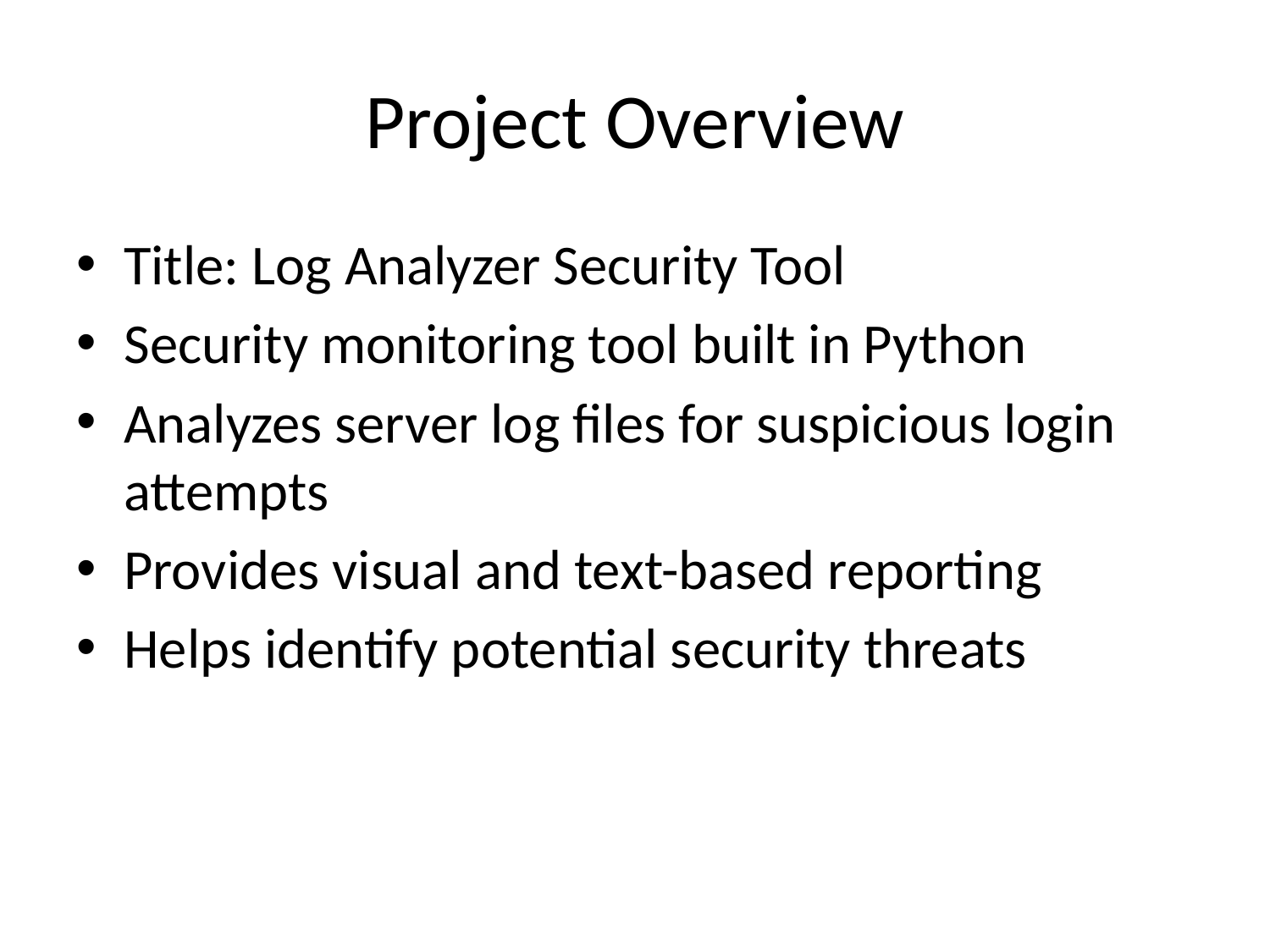

# Project Overview
Title: Log Analyzer Security Tool
Security monitoring tool built in Python
Analyzes server log files for suspicious login attempts
Provides visual and text-based reporting
Helps identify potential security threats